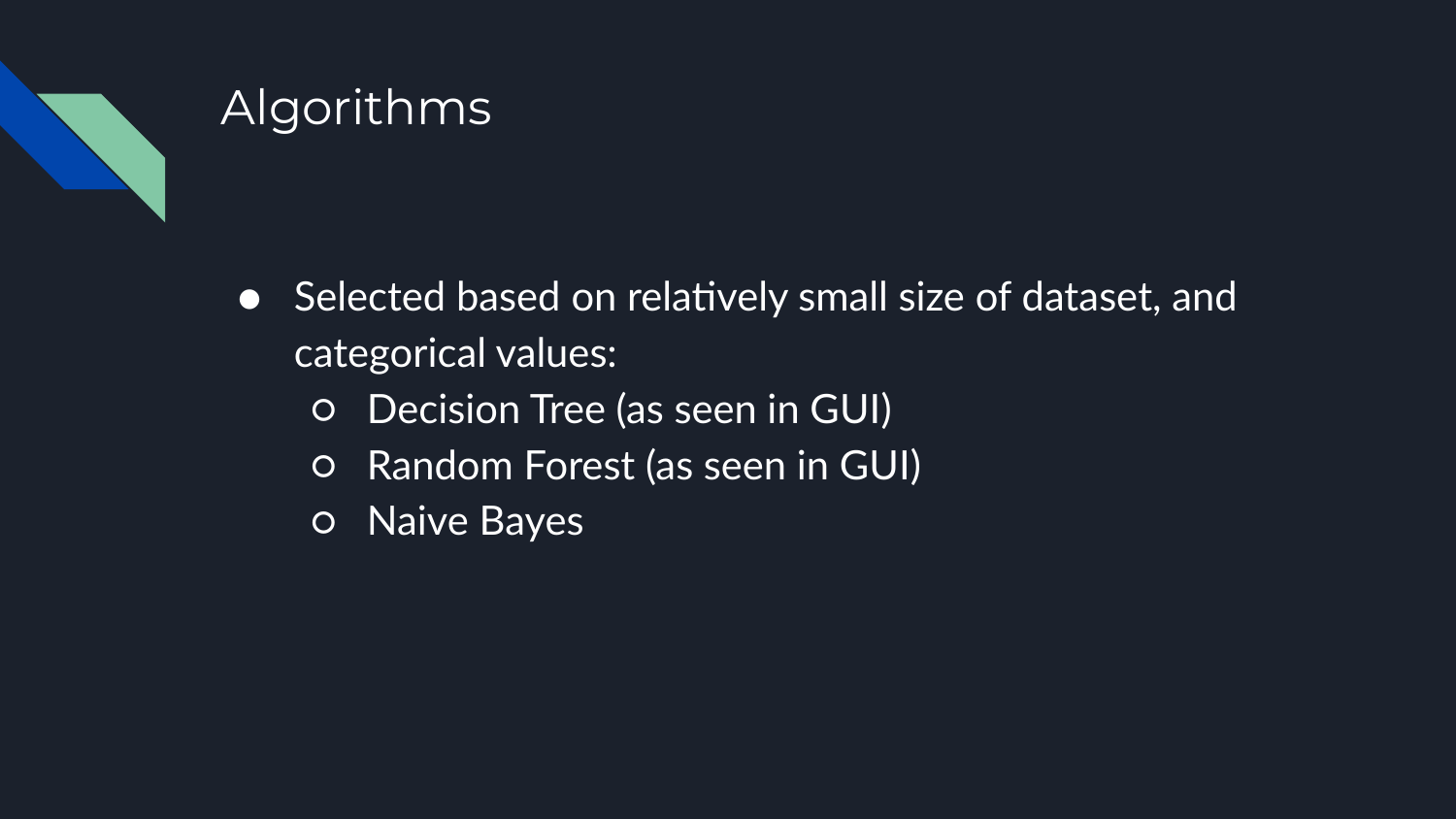

# Algorithms
Selected based on relatively small size of dataset, and categorical values:
Decision Tree (as seen in GUI)
Random Forest (as seen in GUI)
Naive Bayes